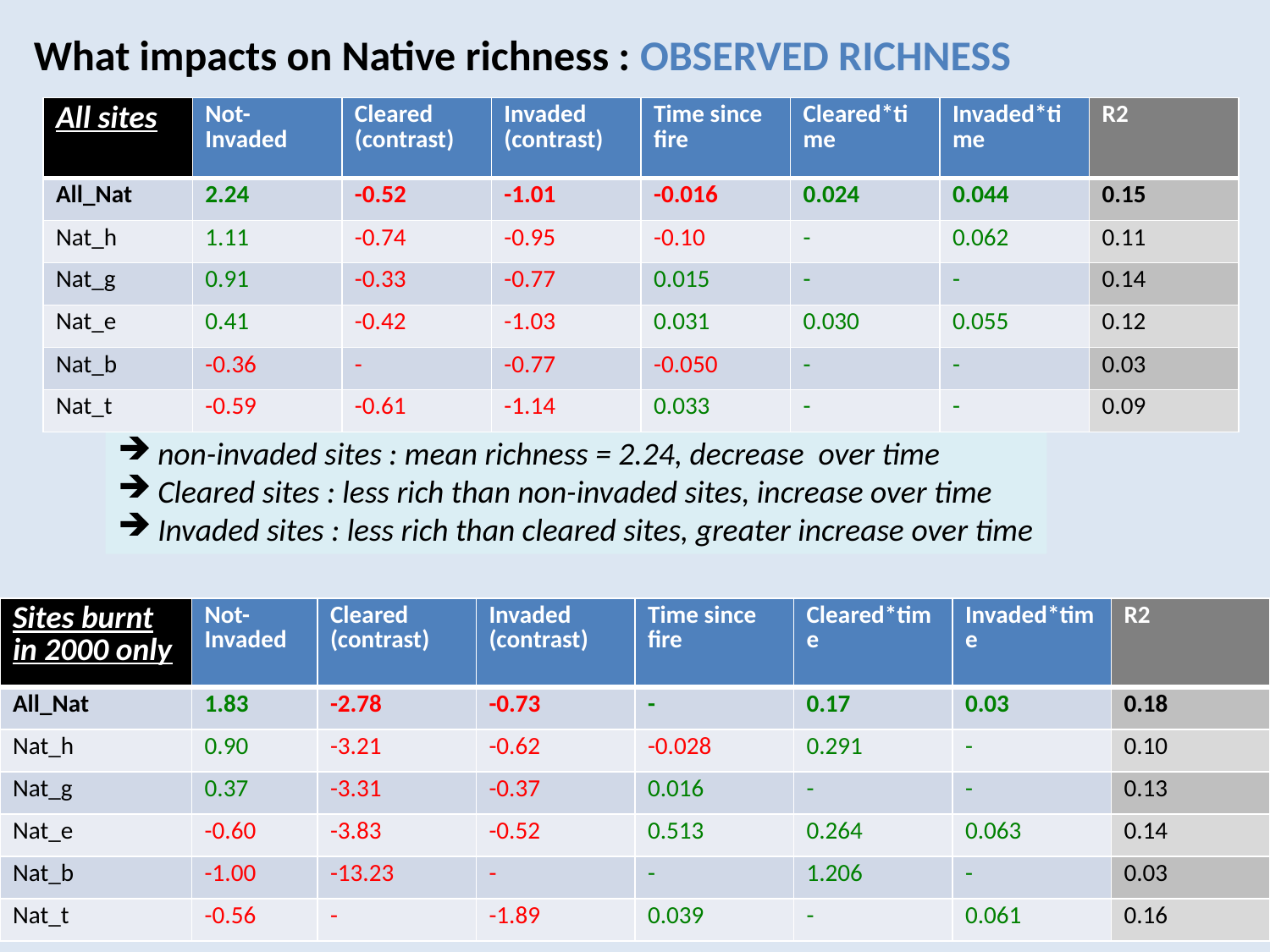

What impacts on Native richness : OBSERVED RICHNESS
| All sites | Not-Invaded | Cleared (contrast) | Invaded (contrast) | Time since fire | Cleared\*time | Invaded\*time | R2 |
| --- | --- | --- | --- | --- | --- | --- | --- |
| All\_Nat | 2.24 | -0.52 | -1.01 | -0.016 | 0.024 | 0.044 | 0.15 |
| Nat\_h | 1.11 | -0.74 | -0.95 | -0.10 | - | 0.062 | 0.11 |
| Nat\_g | 0.91 | -0.33 | -0.77 | 0.015 | - | - | 0.14 |
| Nat\_e | 0.41 | -0.42 | -1.03 | 0.031 | 0.030 | 0.055 | 0.12 |
| Nat\_b | -0.36 | - | -0.77 | -0.050 | - | - | 0.03 |
| Nat\_t | -0.59 | -0.61 | -1.14 | 0.033 | - | - | 0.09 |
non-invaded sites : mean richness = 2.24, decrease  over time
Cleared sites : less rich than non-invaded sites, increase over time
Invaded sites : less rich than cleared sites, greater increase over time
| Sites burnt in 2000 only | Not-Invaded | Cleared (contrast) | Invaded (contrast) | Time since fire | Cleared\*time | Invaded\*time | R2 |
| --- | --- | --- | --- | --- | --- | --- | --- |
| All\_Nat | 1.83 | -2.78 | -0.73 | - | 0.17 | 0.03 | 0.18 |
| Nat\_h | 0.90 | -3.21 | -0.62 | -0.028 | 0.291 | - | 0.10 |
| Nat\_g | 0.37 | -3.31 | -0.37 | 0.016 | - | - | 0.13 |
| Nat\_e | -0.60 | -3.83 | -0.52 | 0.513 | 0.264 | 0.063 | 0.14 |
| Nat\_b | -1.00 | -13.23 | - | - | 1.206 | - | 0.03 |
| Nat\_t | -0.56 | - | -1.89 | 0.039 | - | 0.061 | 0.16 |